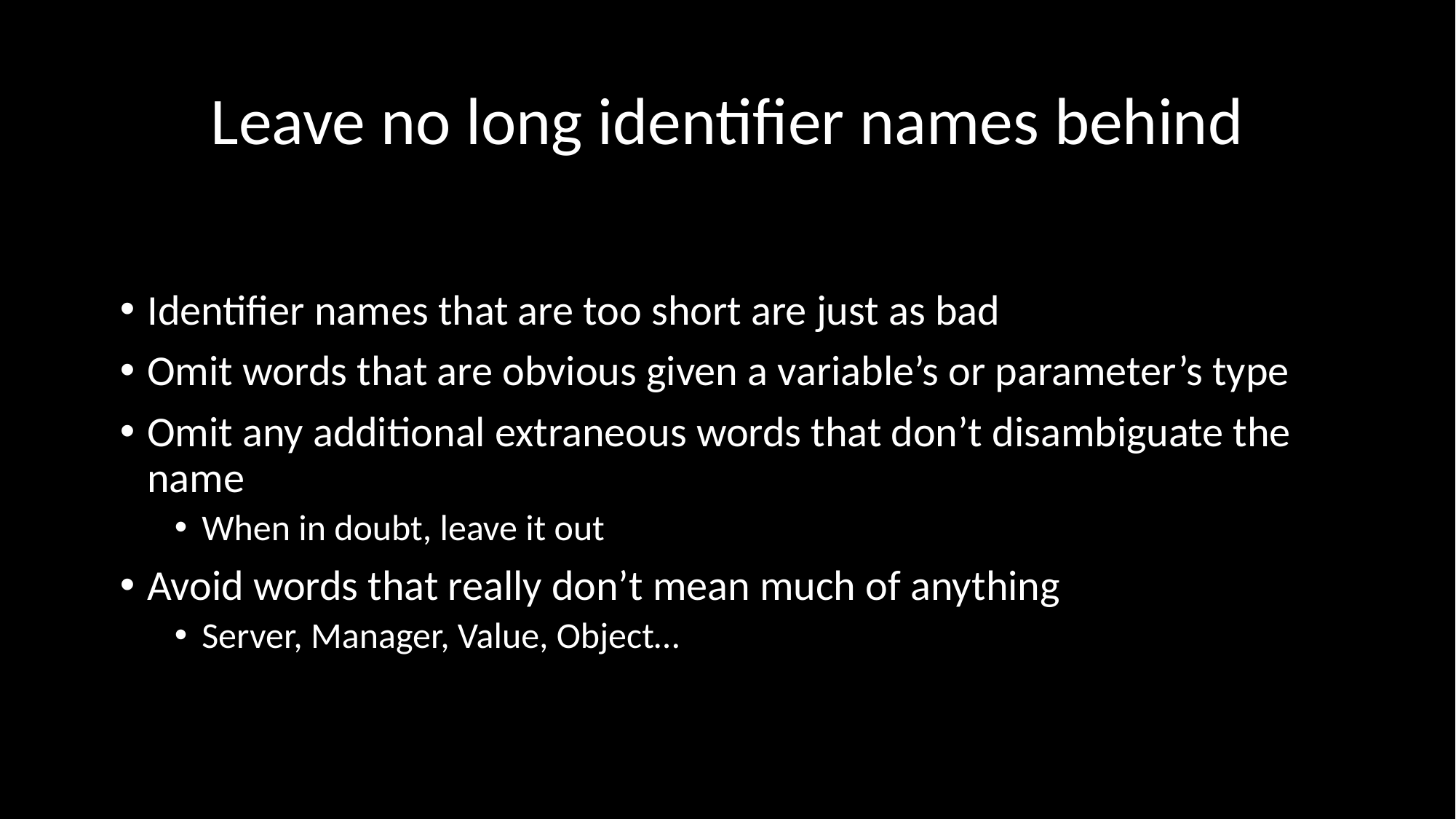

# Leave no long identifier names behind
Identifier names that are too short are just as bad
Omit words that are obvious given a variable’s or parameter’s type
Omit any additional extraneous words that don’t disambiguate the name
When in doubt, leave it out
Avoid words that really don’t mean much of anything
Server, Manager, Value, Object…